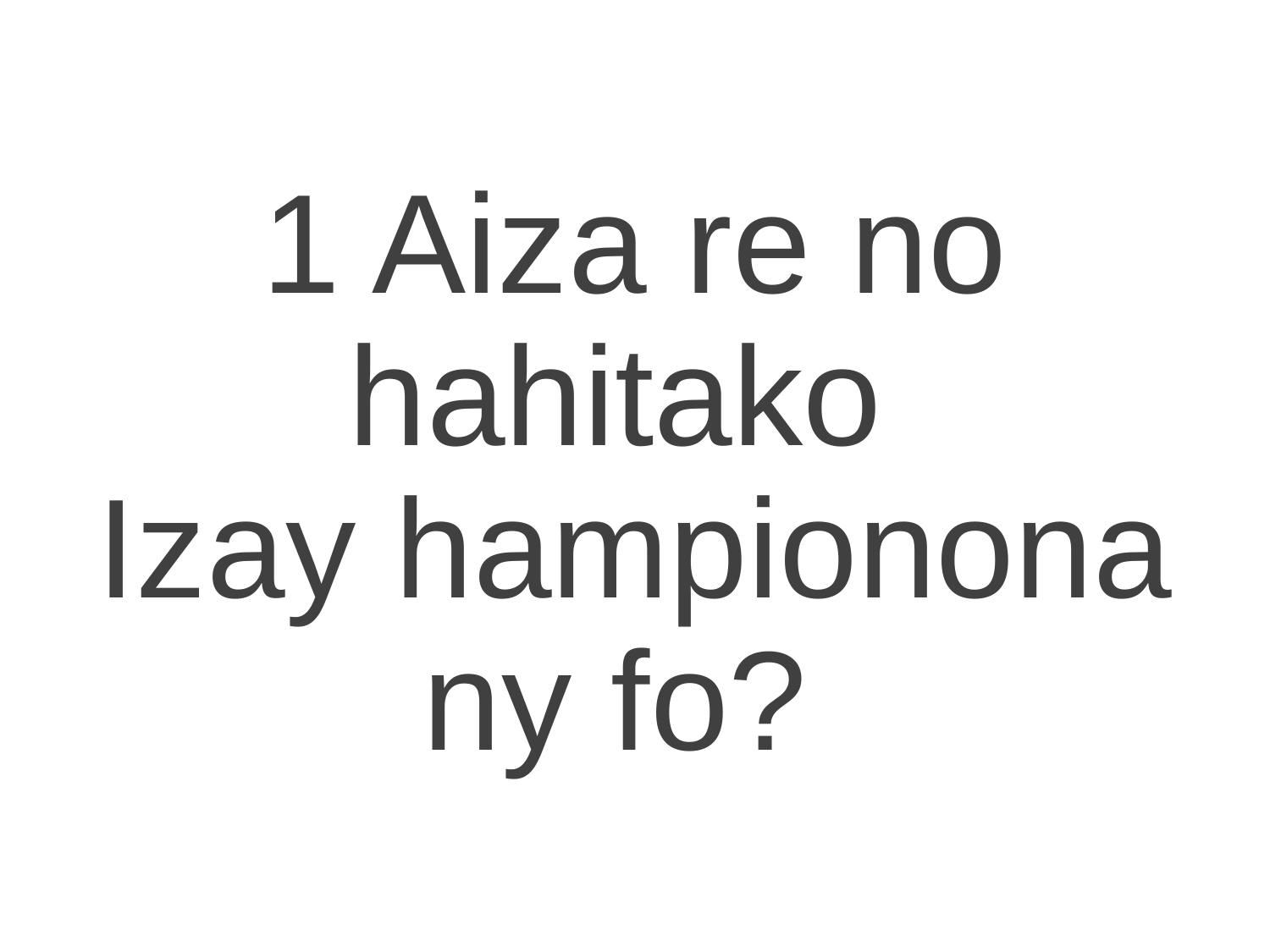

1 Aiza re no hahitako
Izay hampionona ny fo?